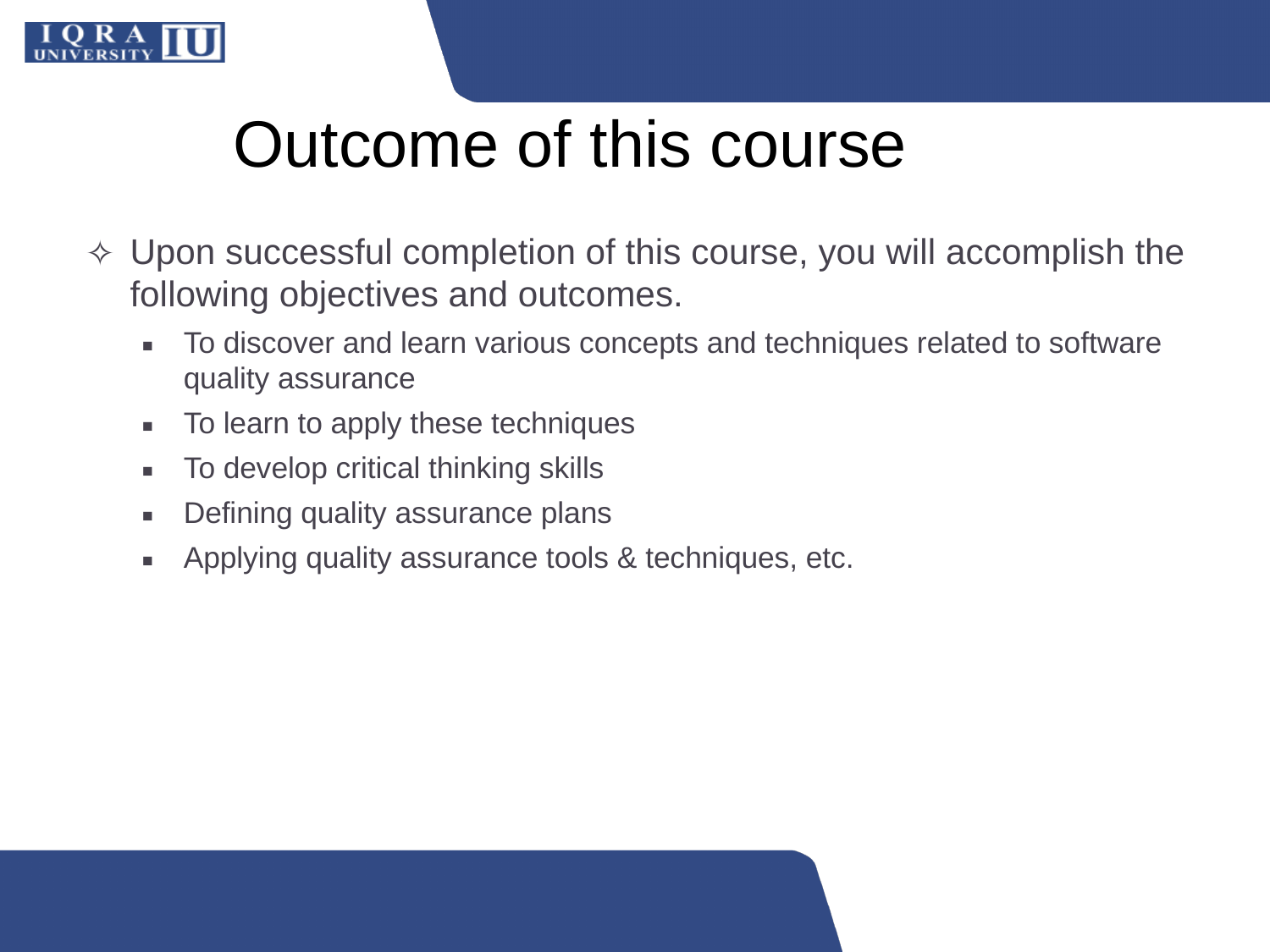

# Outcome of this course
Upon successful completion of this course, you will accomplish the following objectives and outcomes.
To discover and learn various concepts and techniques related to software quality assurance
To learn to apply these techniques
To develop critical thinking skills
Defining quality assurance plans
Applying quality assurance tools & techniques, etc.